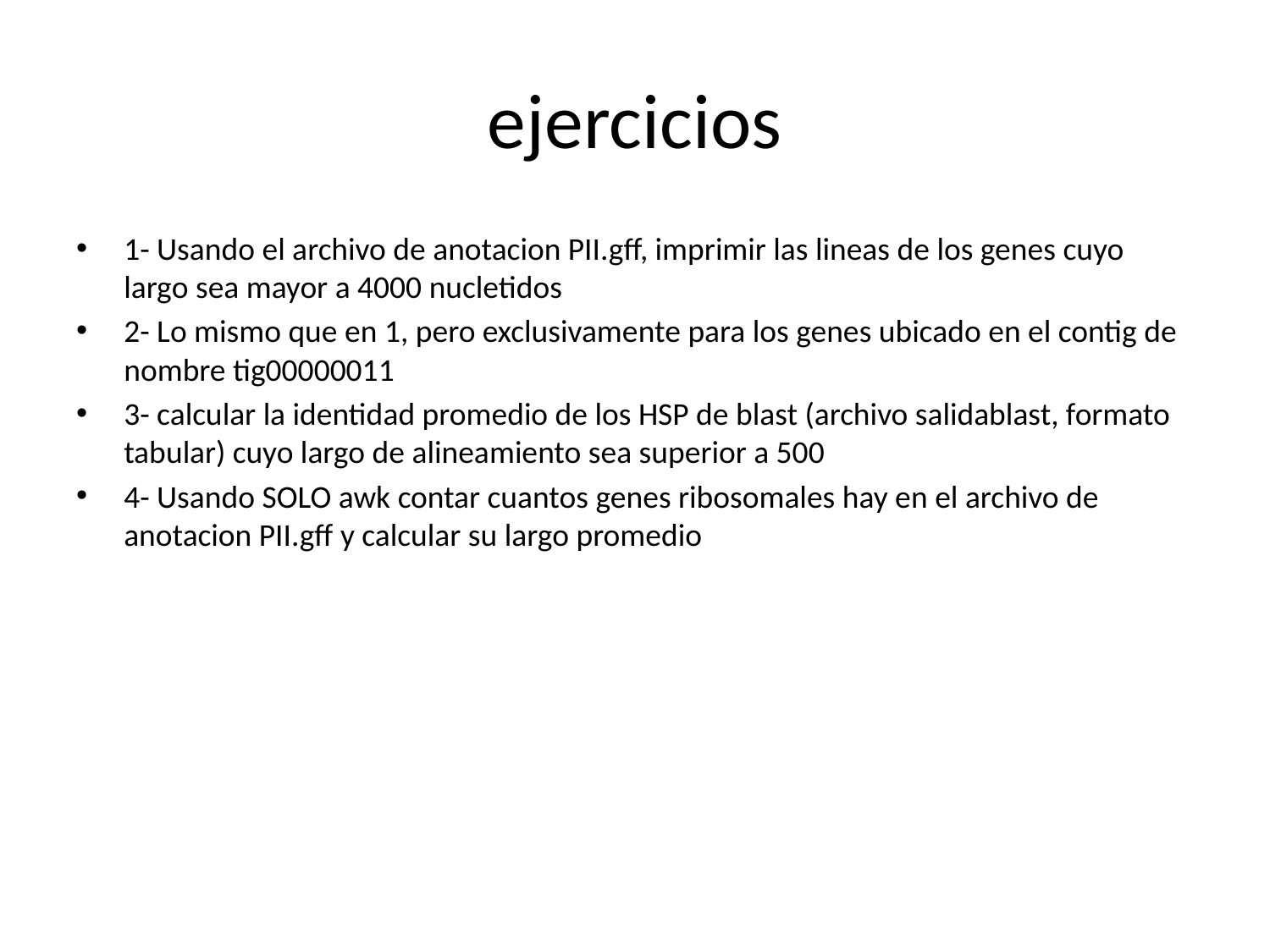

# ejercicios
1- Usando el archivo de anotacion PII.gff, imprimir las lineas de los genes cuyo largo sea mayor a 4000 nucletidos
2- Lo mismo que en 1, pero exclusivamente para los genes ubicado en el contig de nombre tig00000011
3- calcular la identidad promedio de los HSP de blast (archivo salidablast, formato tabular) cuyo largo de alineamiento sea superior a 500
4- Usando SOLO awk contar cuantos genes ribosomales hay en el archivo de anotacion PII.gff y calcular su largo promedio